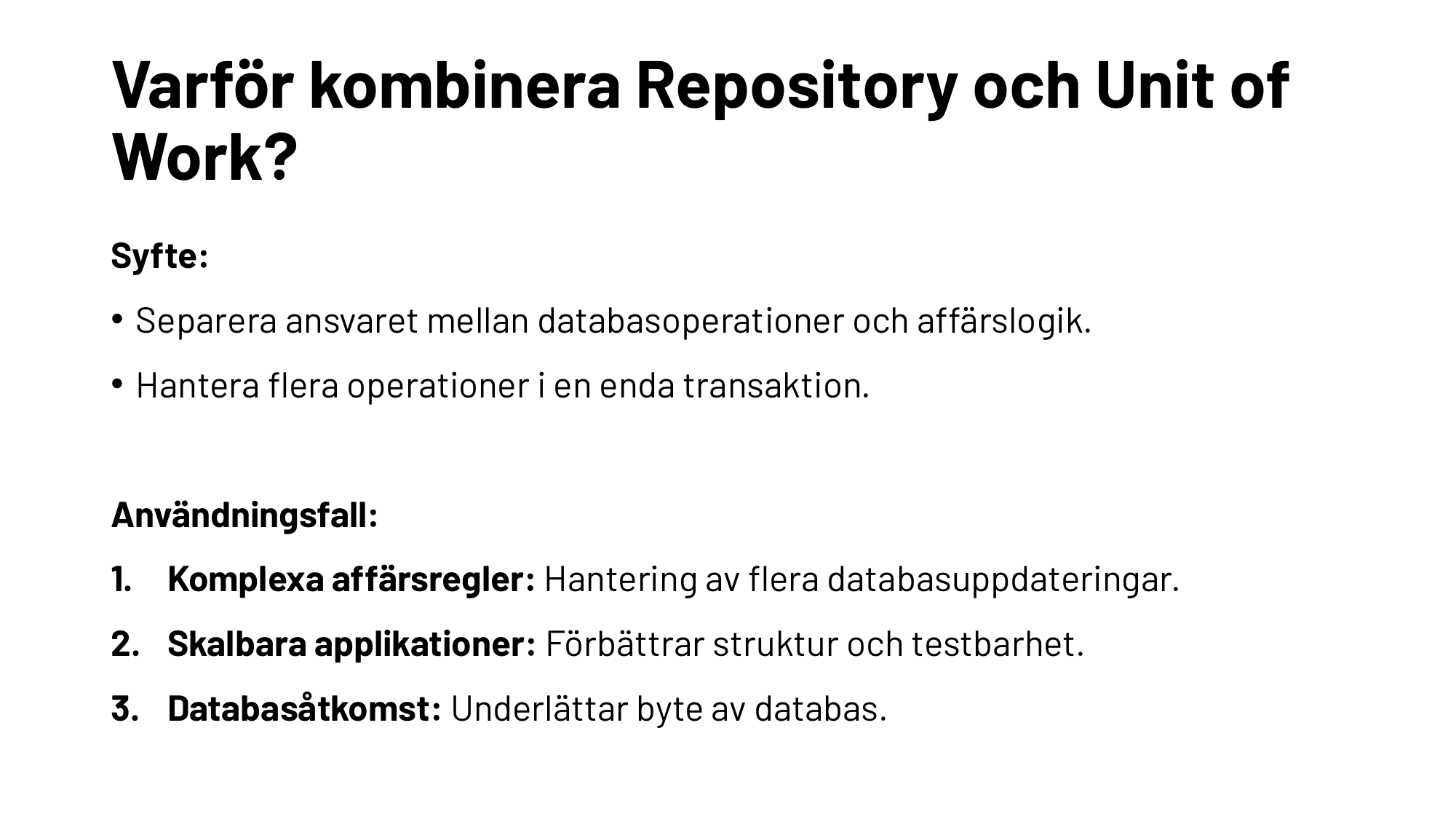

# Varför kombinera Repository och Unit of Work?
Syfte:
Separera ansvaret mellan databasoperationer och affärslogik.
Hantera flera operationer i en enda transaktion.

Användningsfall:
Komplexa affärsregler: Hantering av flera databasuppdateringar.
Skalbara applikationer: Förbättrar struktur och testbarhet.
Databasåtkomst: Underlättar byte av databas.